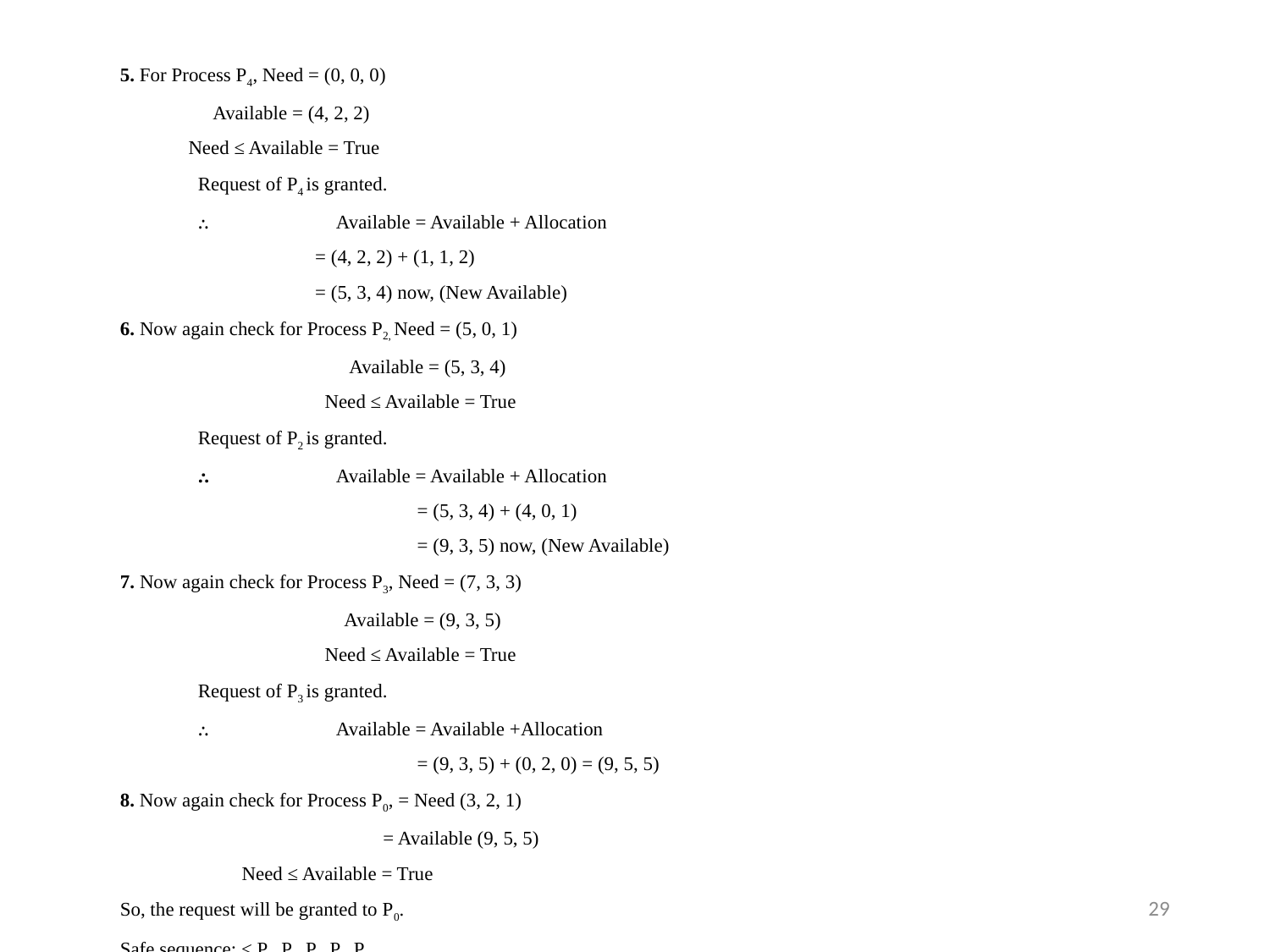

5. For Process P4, Need = (0, 0, 0)
                   Available = (4, 2, 2)
              Need ≤ Available = True
                Request of P4 is granted.
                ⸫                          Available = Available + Allocation
                                        = (4, 2, 2) + (1, 1, 2)
                                        = (5, 3, 4) now, (New Available)
6. Now again check for Process P2, Need = (5, 0, 1)
                                               Available = (5, 3, 4)
                                          Need ≤ Available = True
                Request of P2 is granted.
                ⸫                          Available = Available + Allocation
                                                             = (5, 3, 4) + (4, 0, 1)
                                                             = (9, 3, 5) now, (New Available)
7. Now again check for Process P3, Need = (7, 3, 3)
                                              Available = (9, 3, 5)
                                          Need ≤ Available = True
                Request of P3 is granted.
                ⸫                          Available = Available +Allocation
                                                             = (9, 3, 5) + (0, 2, 0) = (9, 5, 5)
8. Now again check for Process P0, = Need (3, 2, 1)
                                                      = Available (9, 5, 5)
                         Need ≤ Available = True
So, the request will be granted to P0.
Safe sequence: < P1, P4, P2, P3, P0>
29